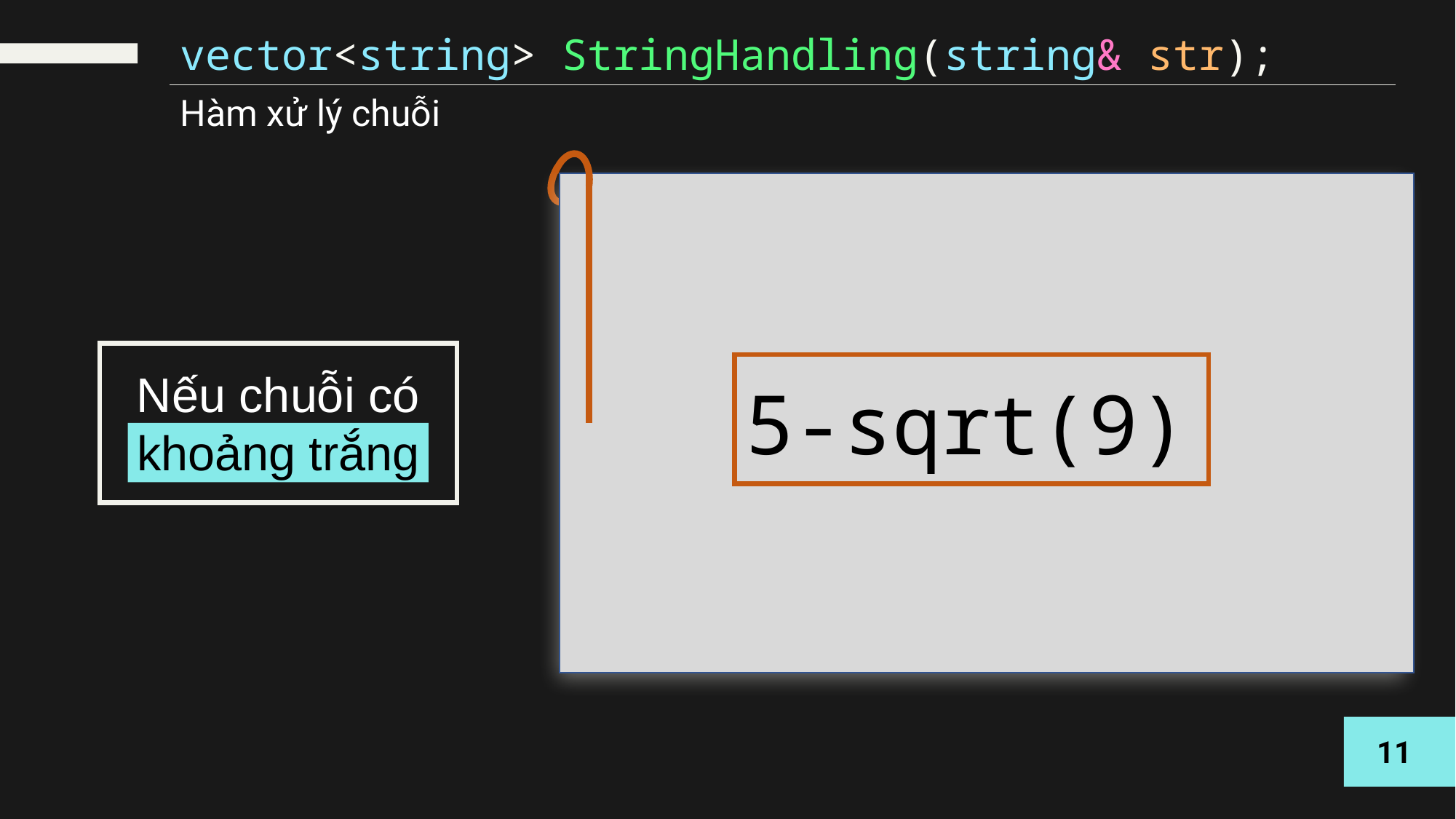

vector<string> StringHandling(string& str);

Hàm xử lý chuỗi

Nếu chuỗi có khoảng trắng
5-sqrt(9)

11